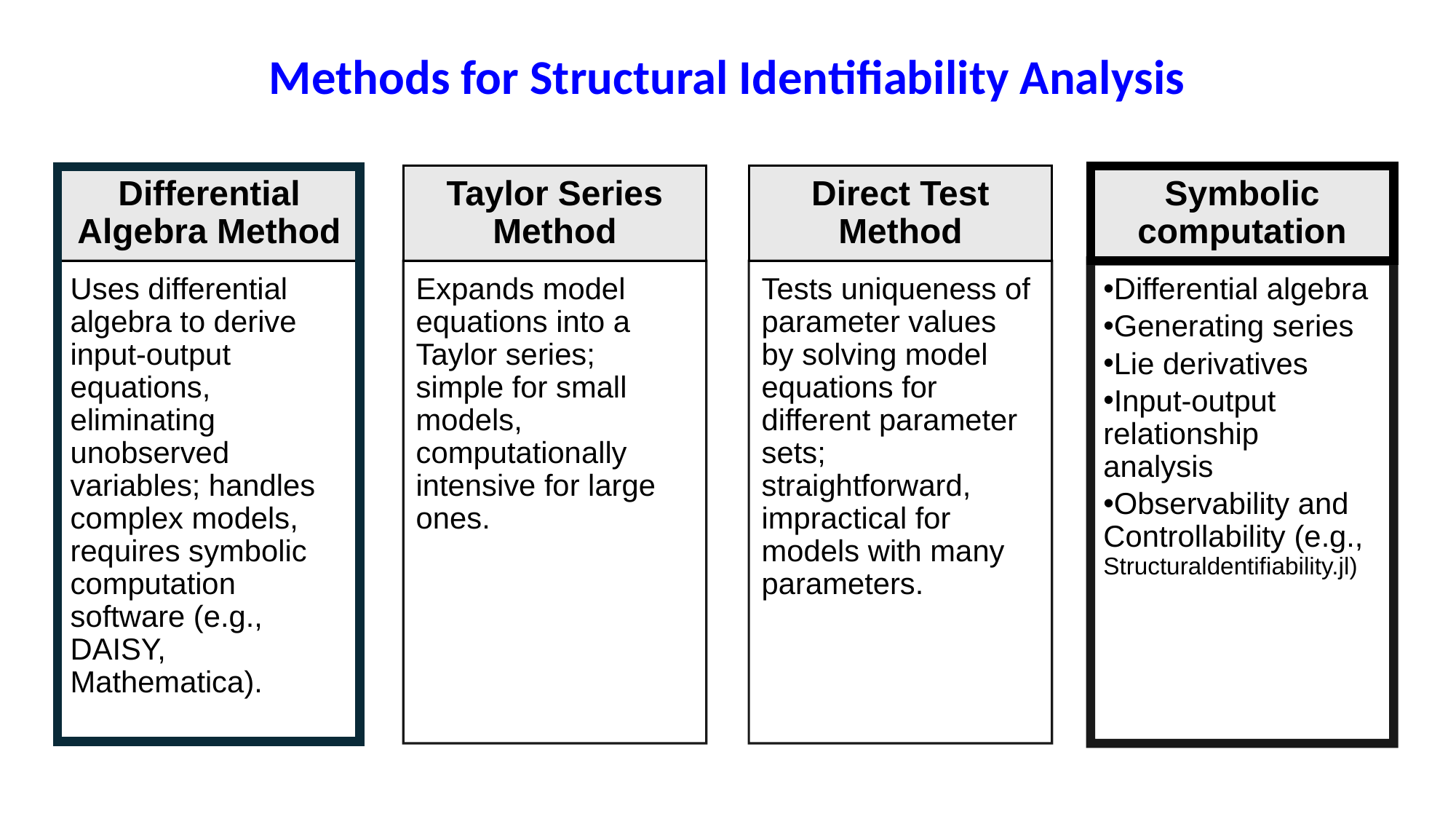

Methods for Structural Identifiability Analysis
Differential Algebra Method
Uses differential algebra to derive input-output equations, eliminating unobserved variables; handles complex models, requires symbolic computation software (e.g., DAISY, Mathematica).

Taylor Series Method
Expands model equations into a Taylor series; simple for small models, computationally intensive for large ones.
Direct Test Method
Tests uniqueness of parameter values by solving model equations for different parameter sets; straightforward, impractical for models with many parameters.
Symbolic computation
Differential algebra
Generating series
Lie derivatives
Input-output relationship analysis
Observability and Controllability (e.g., Structuraldentifiability.jl)